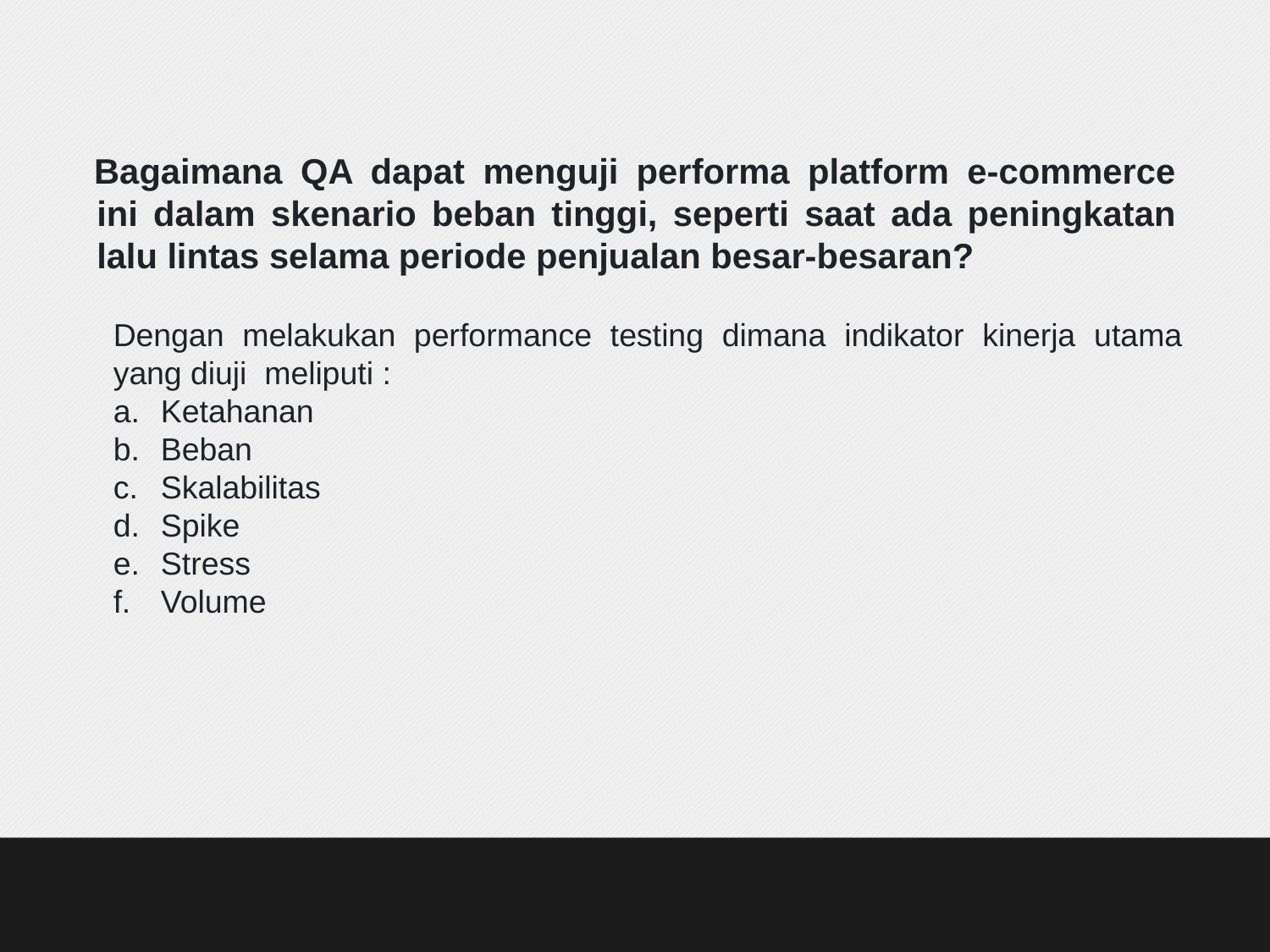

Bagaimana QA dapat menguji performa platform e-commerce ini dalam skenario beban tinggi, seperti saat ada peningkatan lalu lintas selama periode penjualan besar-besaran?
Dengan melakukan performance testing dimana indikator kinerja utama yang diuji  meliputi :
Ketahanan
Beban
Skalabilitas
Spike
Stress
Volume